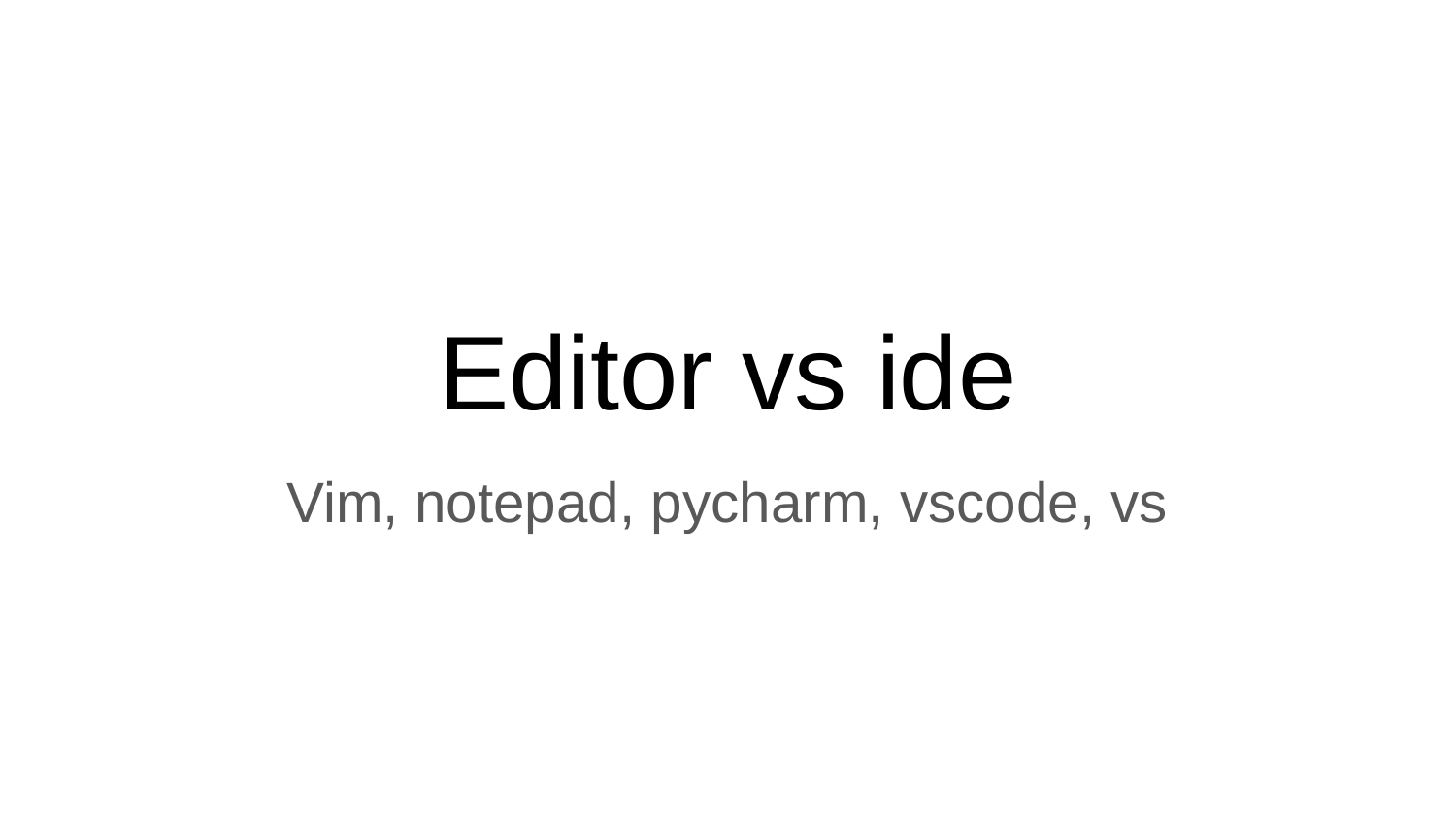

# Editor vs ide
Vim, notepad, pycharm, vscode, vs